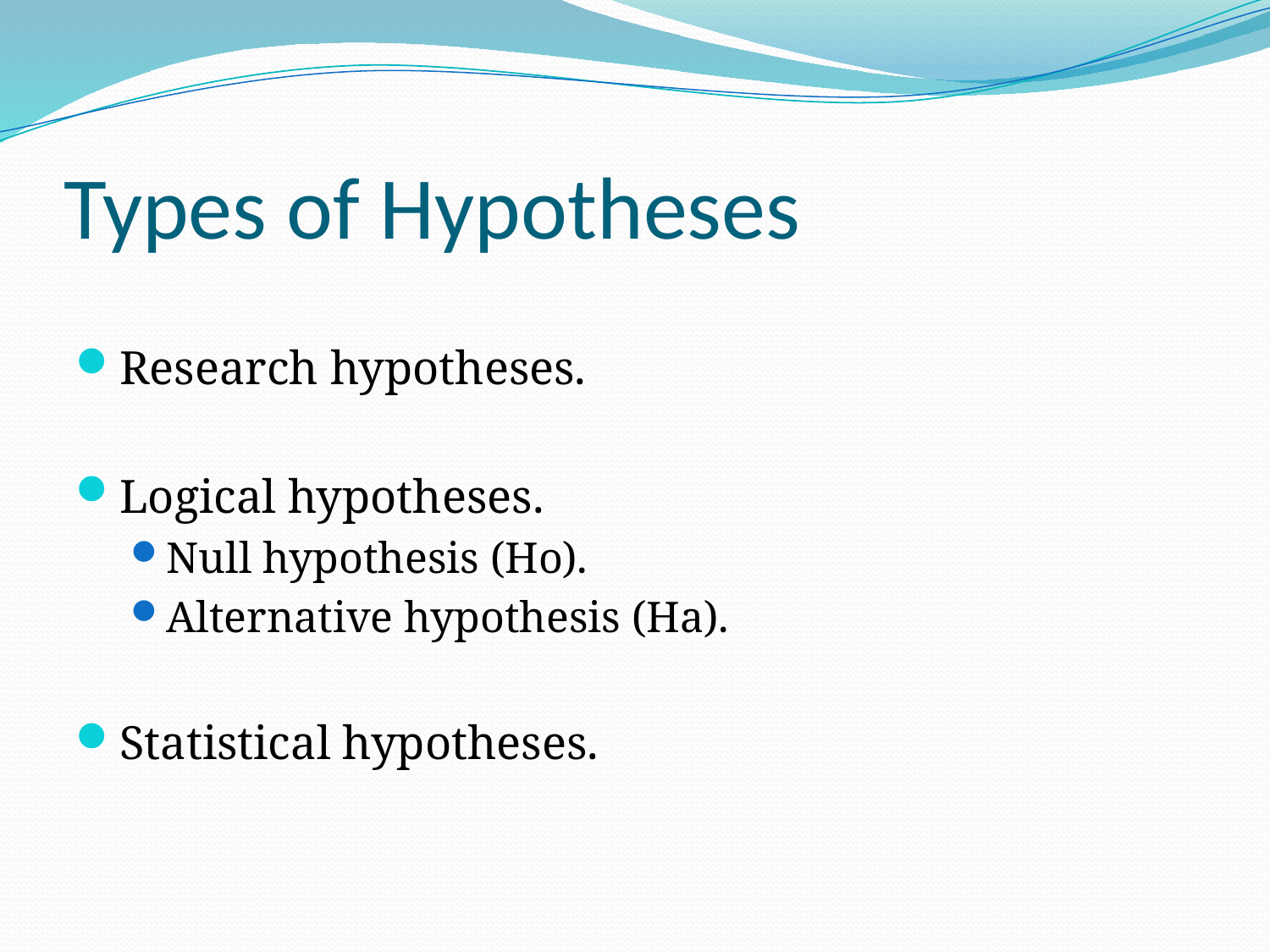

# Types of Hypotheses

Research hypotheses.

Logical hypotheses.
Null hypothesis (Ho).
Alternative hypothesis (Ha).

Statistical hypotheses.